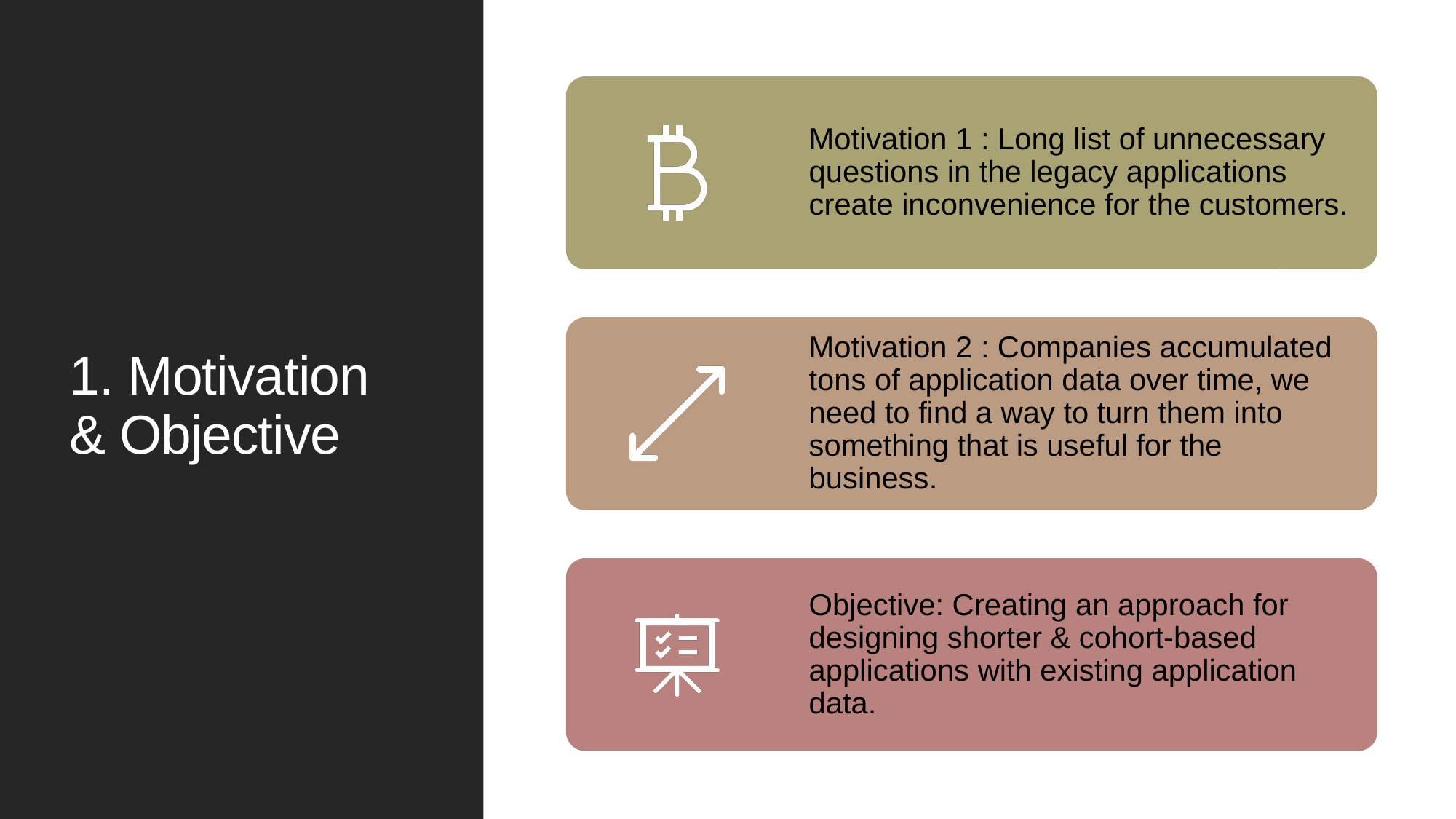

# 1. Motivation & Objective
Motivation 1 : Long list of unnecessary questions in the legacy applications create inconvenience for the customers.
Motivation 2 : Companies accumulated tons of application data over time, we need to find a way to turn them into something that is useful for the business.
Objective: Creating an approach for designing shorter & cohort-based applications with existing application data.